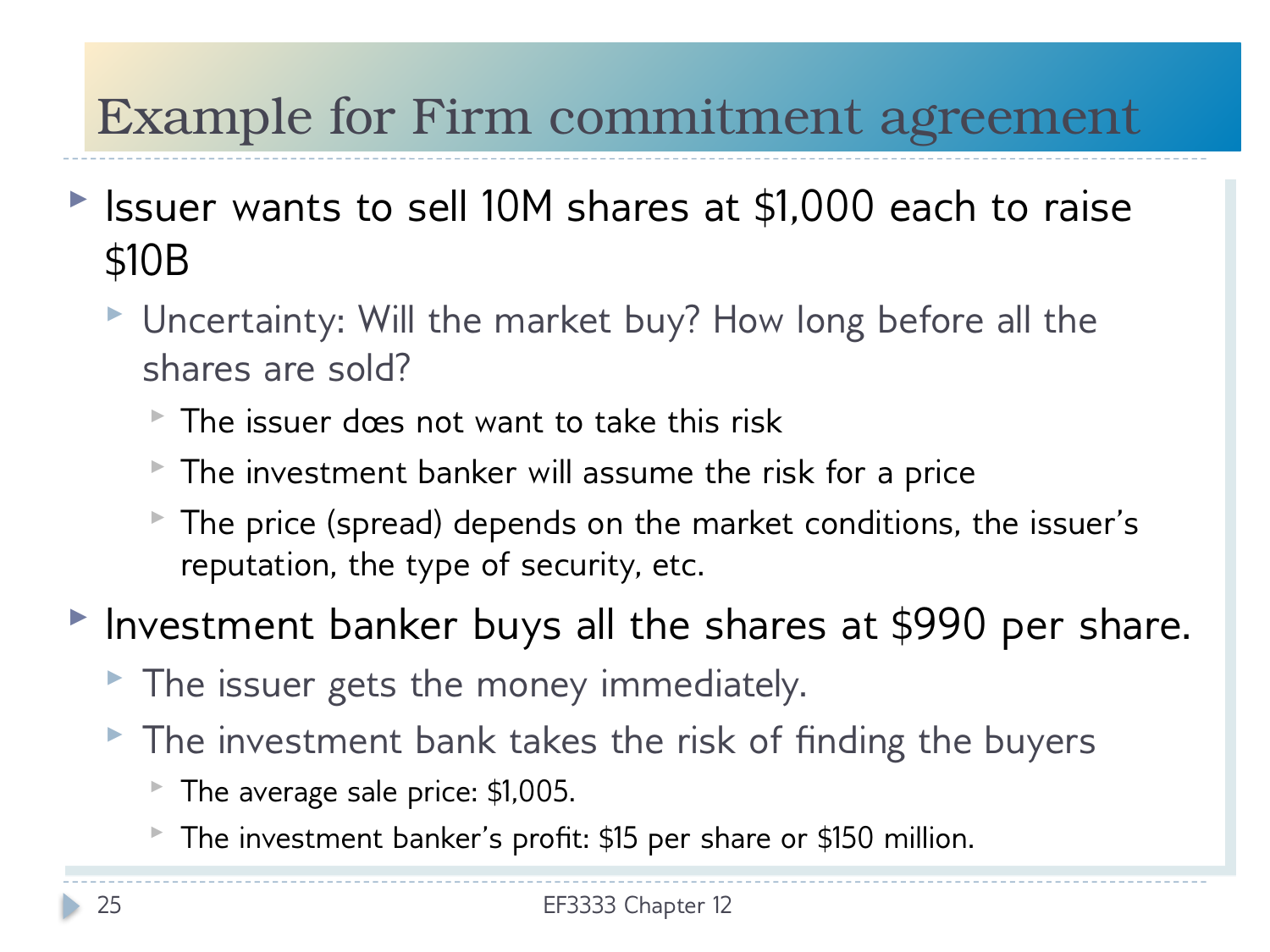

# Example for Firm commitment agreement
Issuer wants to sell 10M shares at $1,000 each to raise $10B
Uncertainty: Will the market buy? How long before all the shares are sold?
The issuer does not want to take this risk
The investment banker will assume the risk for a price
The price (spread) depends on the market conditions, the issuer’s reputation, the type of security, etc.
Investment banker buys all the shares at $990 per share.
The issuer gets the money immediately.
The investment bank takes the risk of finding the buyers
The average sale price: $1,005.
The investment banker’s profit: $15 per share or $150 million.

25
EF3333 Chapter 12